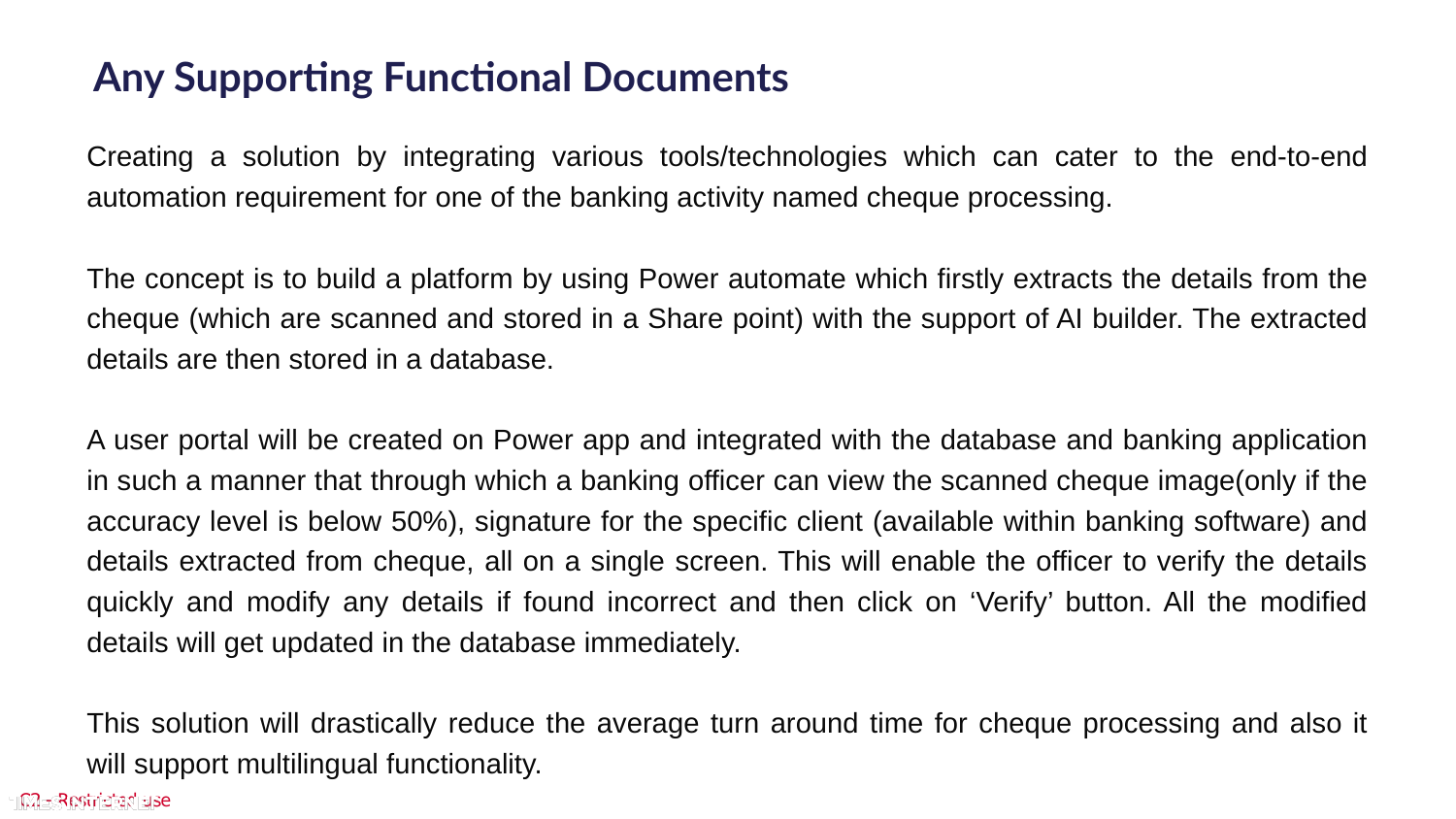

# Any Supporting Functional Documents
Creating a solution by integrating various tools/technologies which can cater to the end-to-end automation requirement for one of the banking activity named cheque processing.

The concept is to build a platform by using Power automate which firstly extracts the details from the cheque (which are scanned and stored in a Share point) with the support of AI builder. The extracted details are then stored in a database.

A user portal will be created on Power app and integrated with the database and banking application in such a manner that through which a banking officer can view the scanned cheque image(only if the accuracy level is below 50%), signature for the specific client (available within banking software) and details extracted from cheque, all on a single screen. This will enable the officer to verify the details quickly and modify any details if found incorrect and then click on ‘Verify’ button. All the modified details will get updated in the database immediately.

This solution will drastically reduce the average turn around time for cheque processing and also it will support multilingual functionality.